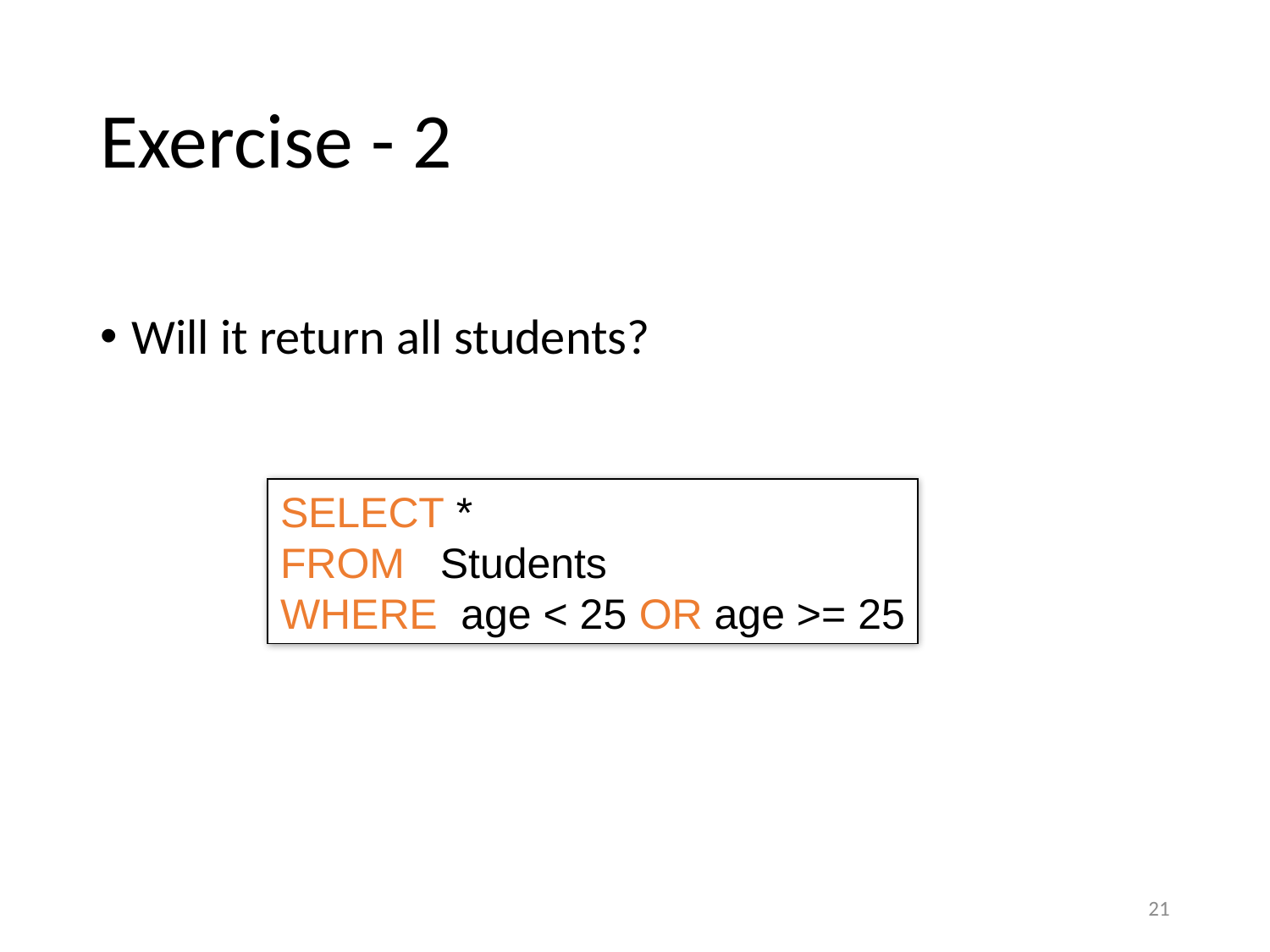

# Exercise - 2
Will it return all students?

SELECT *
FROM   Students
WHERE  age < 25 OR age >= 25
21